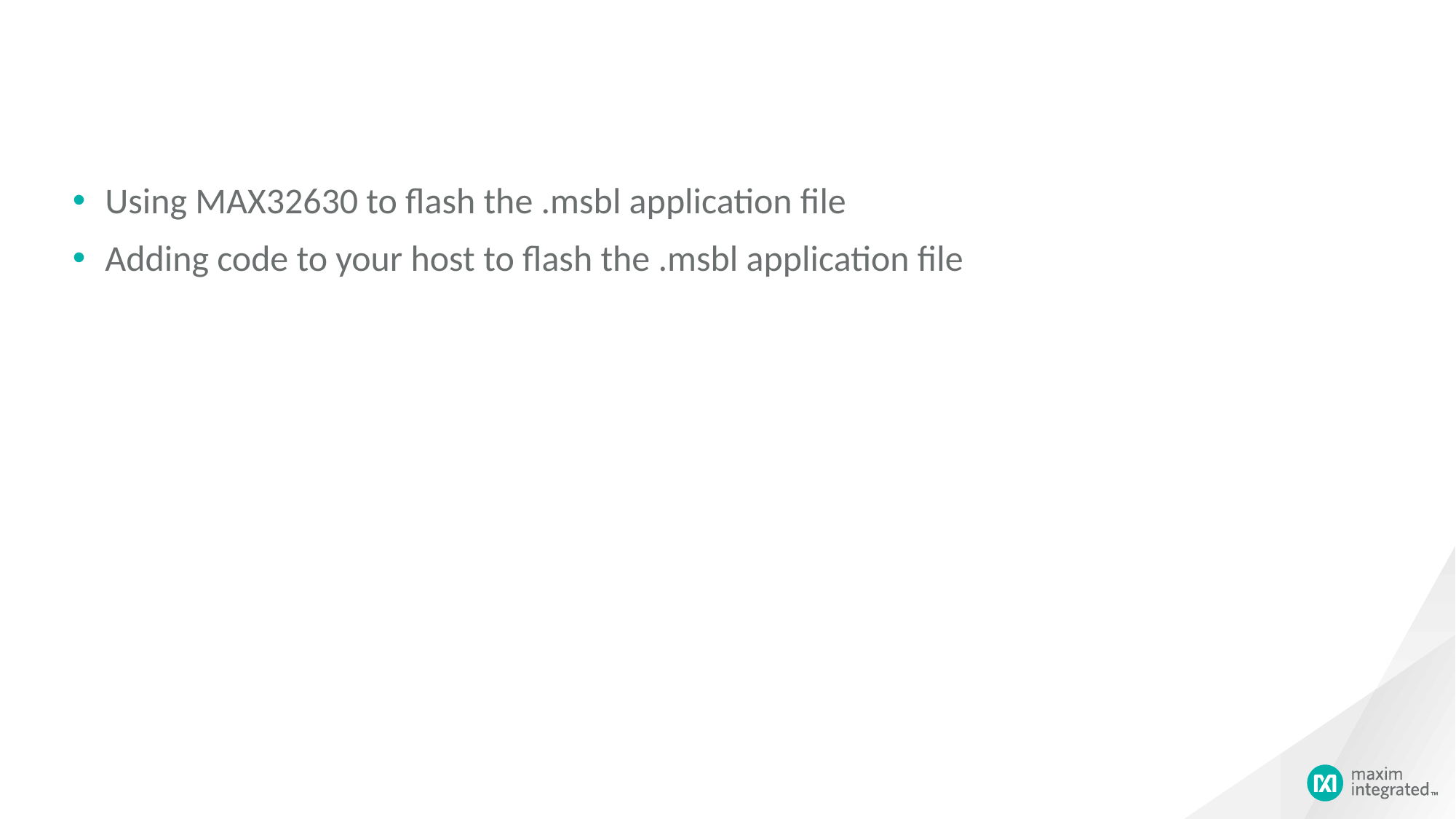

#
Using MAX32630 to flash the .msbl application file
Adding code to your host to flash the .msbl application file